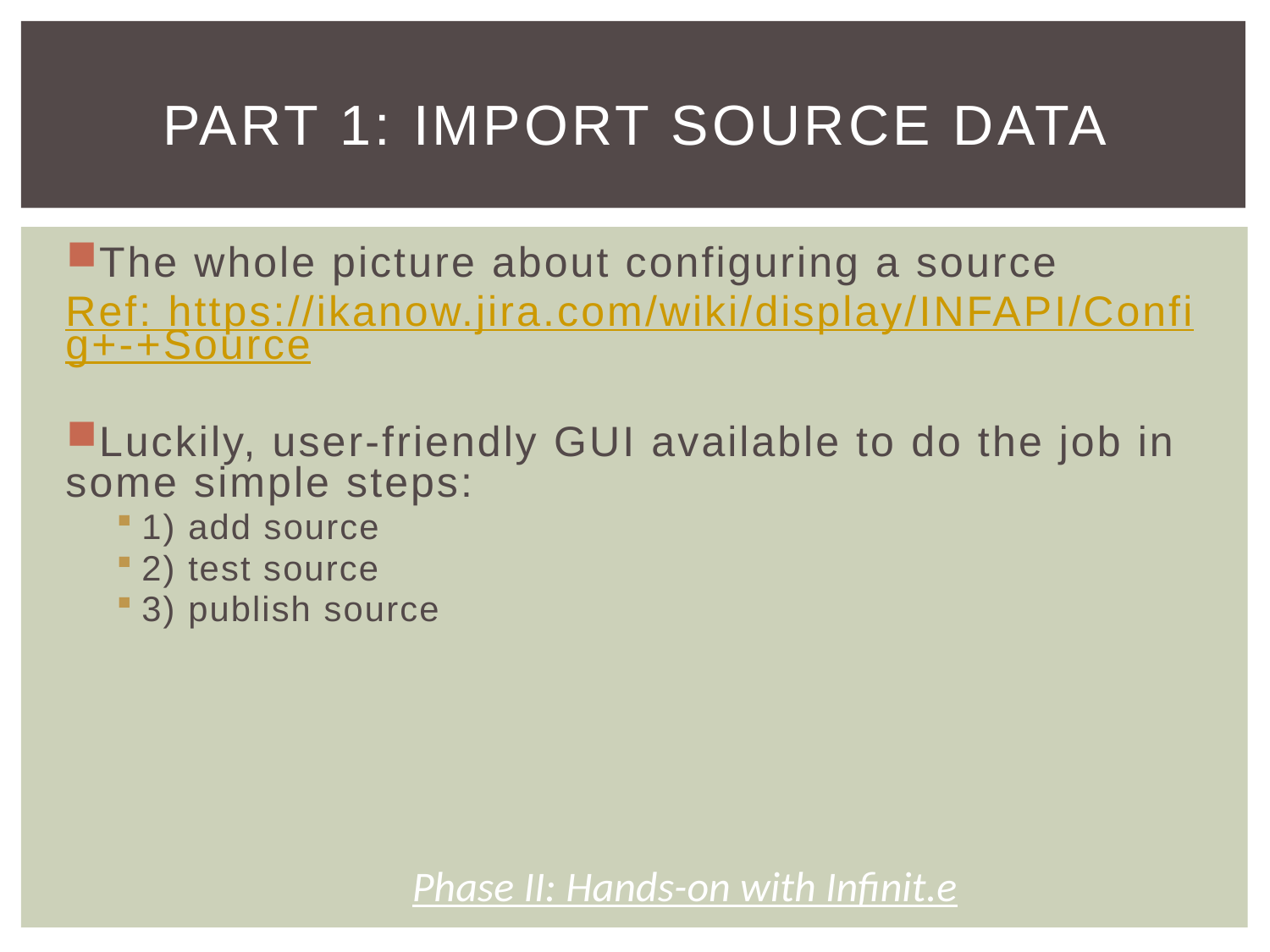

# Part 1: import source data
The whole picture about configuring a source
Ref: https://ikanow.jira.com/wiki/display/INFAPI/Config+-+Source

Luckily, user-friendly GUI available to do the job in some simple steps:
1) add source
2) test source
3) publish source
Phase II: Hands-on with Infinit.e